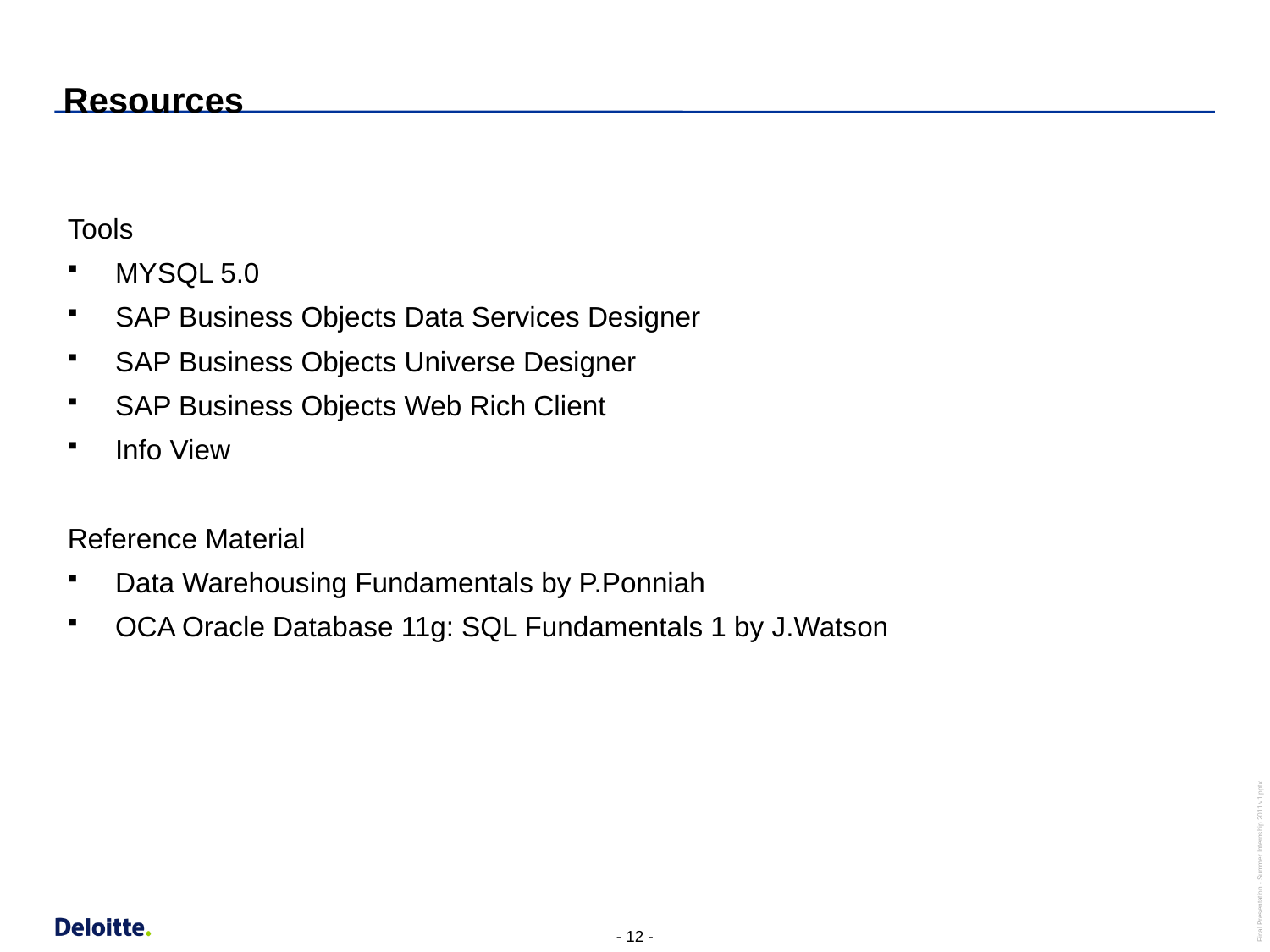

Resources

Tools
MYSQL 5.0
SAP Business Objects Data Services Designer
SAP Business Objects Universe Designer
SAP Business Objects Web Rich Client
Info View

Reference Material
Data Warehousing Fundamentals by P.Ponniah
OCA Oracle Database 11g: SQL Fundamentals 1 by J.Watson